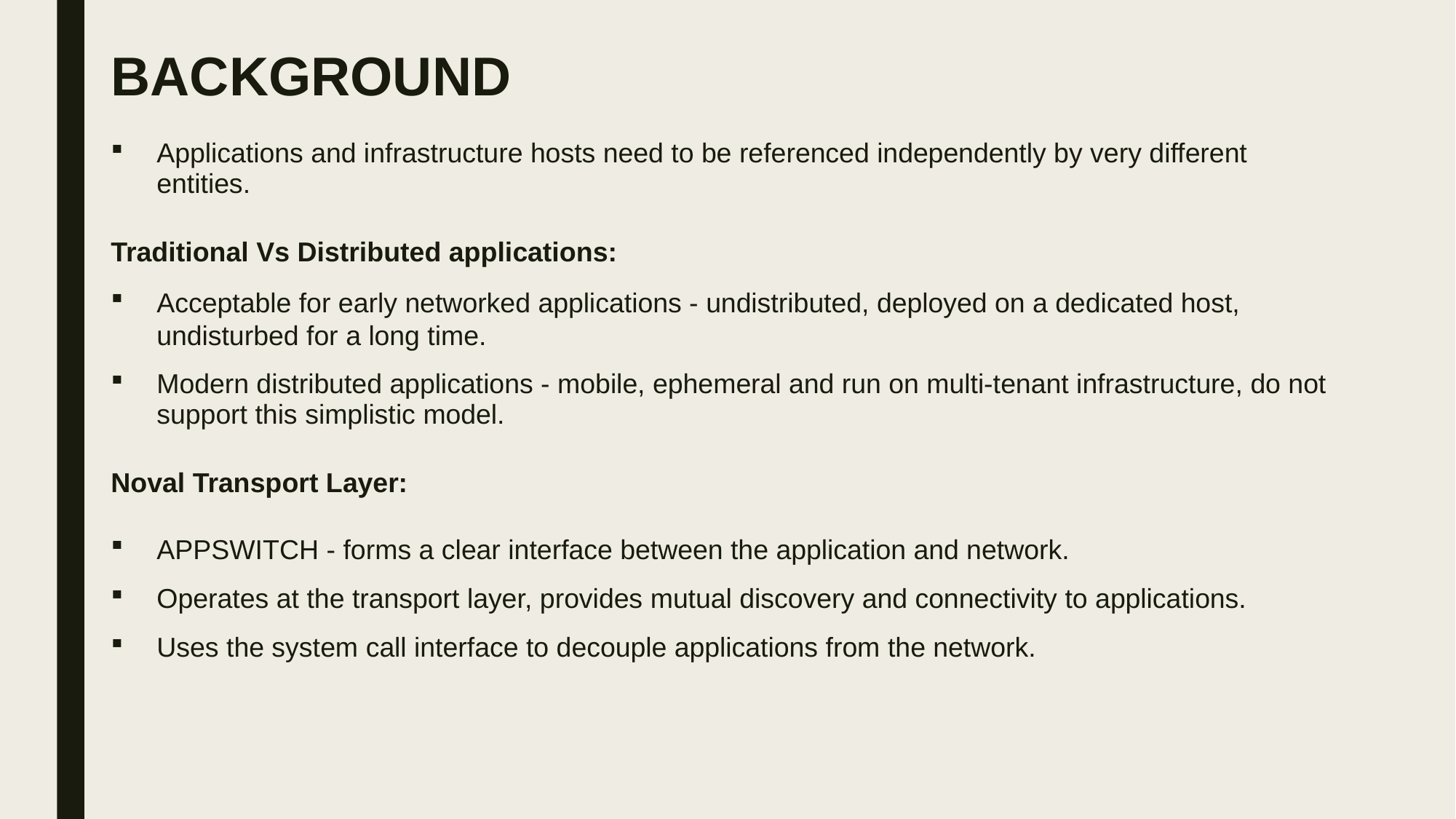

# BACKGROUND
Applications and infrastructure hosts need to be referenced independently by very different entities.
Traditional Vs Distributed applications:
Acceptable for early networked applications - undistributed, deployed on a dedicated host, undisturbed for a long time.
Modern distributed applications - mobile, ephemeral and run on multi-tenant infrastructure, do not support this simplistic model.
Noval Transport Layer:
APPSWITCH - forms a clear interface between the application and network.
Operates at the transport layer, provides mutual discovery and connectivity to applications.
Uses the system call interface to decouple applications from the network.